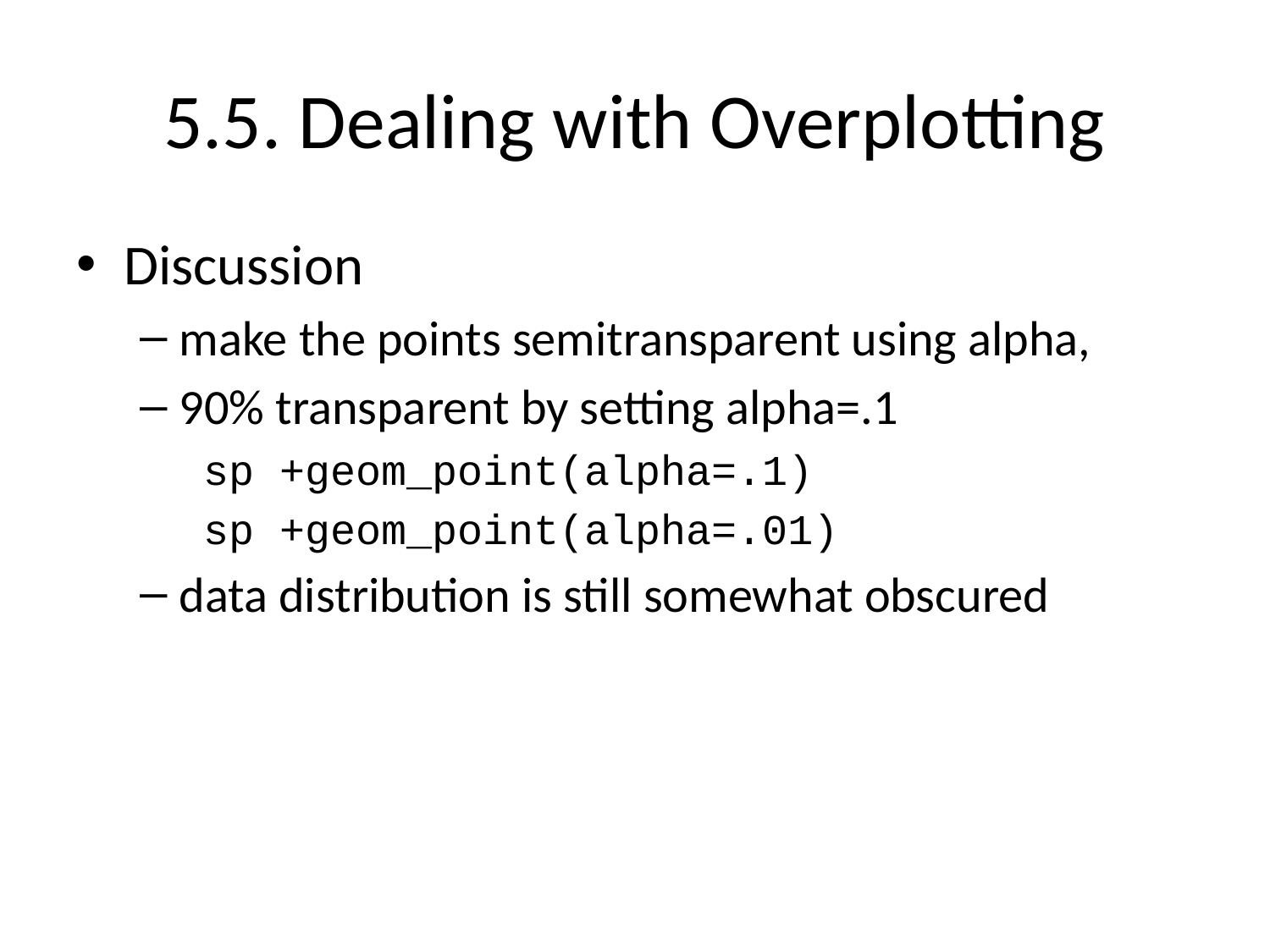

# 5.5. Dealing with Overplotting
Discussion
make the points semitransparent using alpha,
90% transparent by setting alpha=.1
sp +geom_point(alpha=.1)
sp +geom_point(alpha=.01)
data distribution is still somewhat obscured